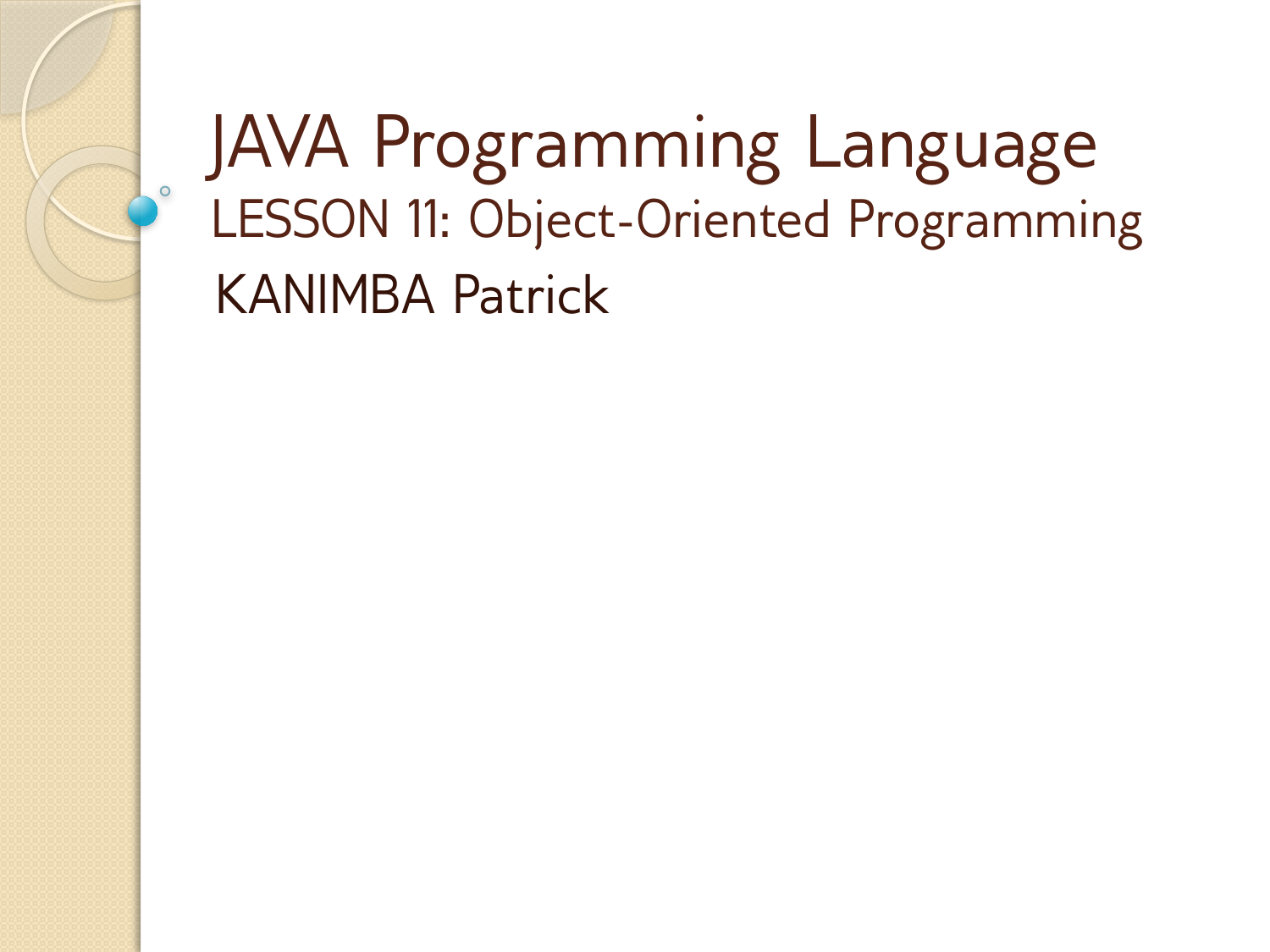

# JAVA Programming Language LESSON 11: Object-Oriented Programming
KANIMBA Patrick